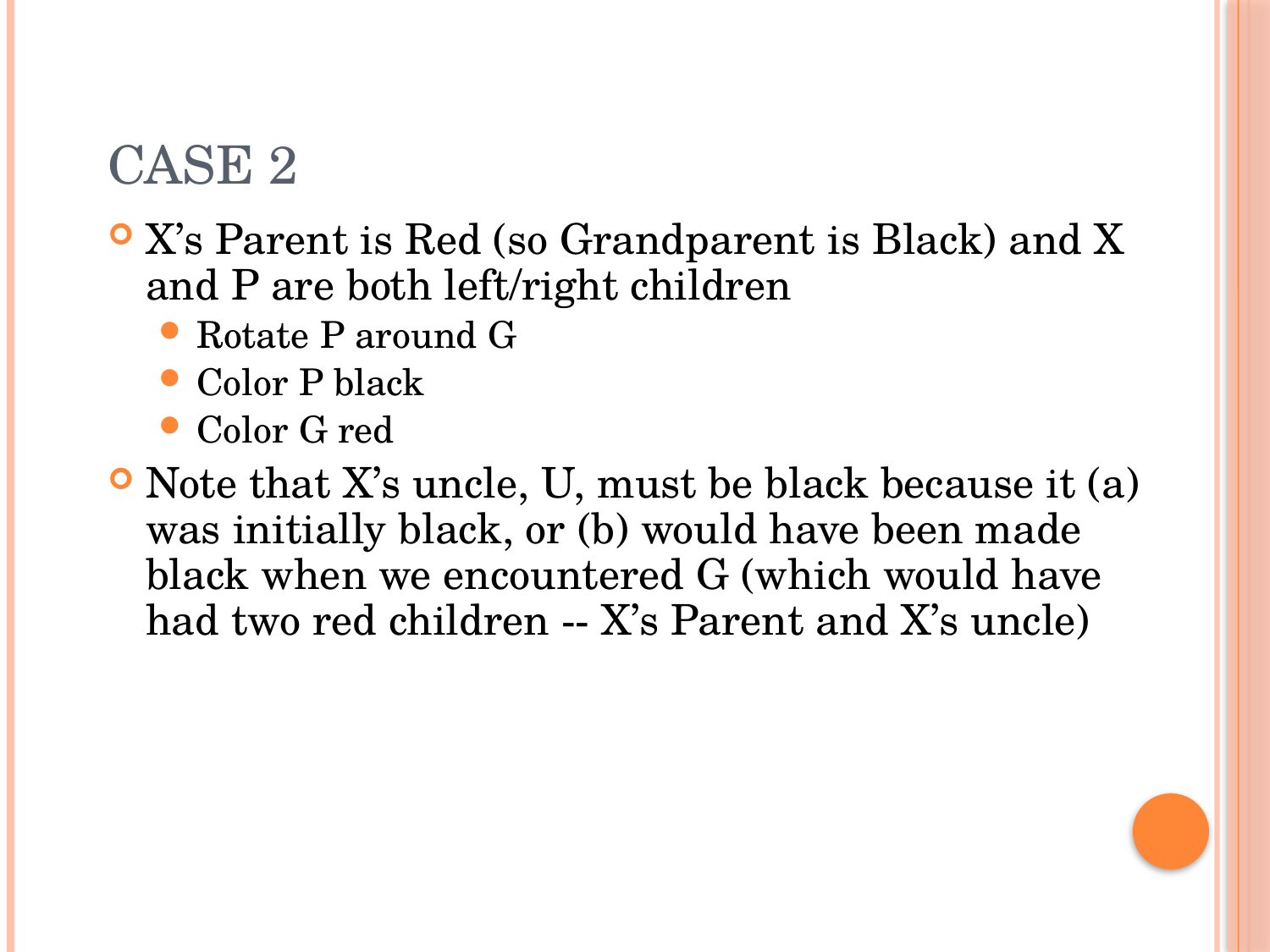

# Case 2
X’s Parent is Red (so Grandparent is Black) and X and P are both left/right children
Rotate P around G
Color P black
Color G red
Note that X’s uncle, U, must be black because it (a) was initially black, or (b) would have been made black when we encountered G (which would have had two red children -- X’s Parent and X’s uncle)